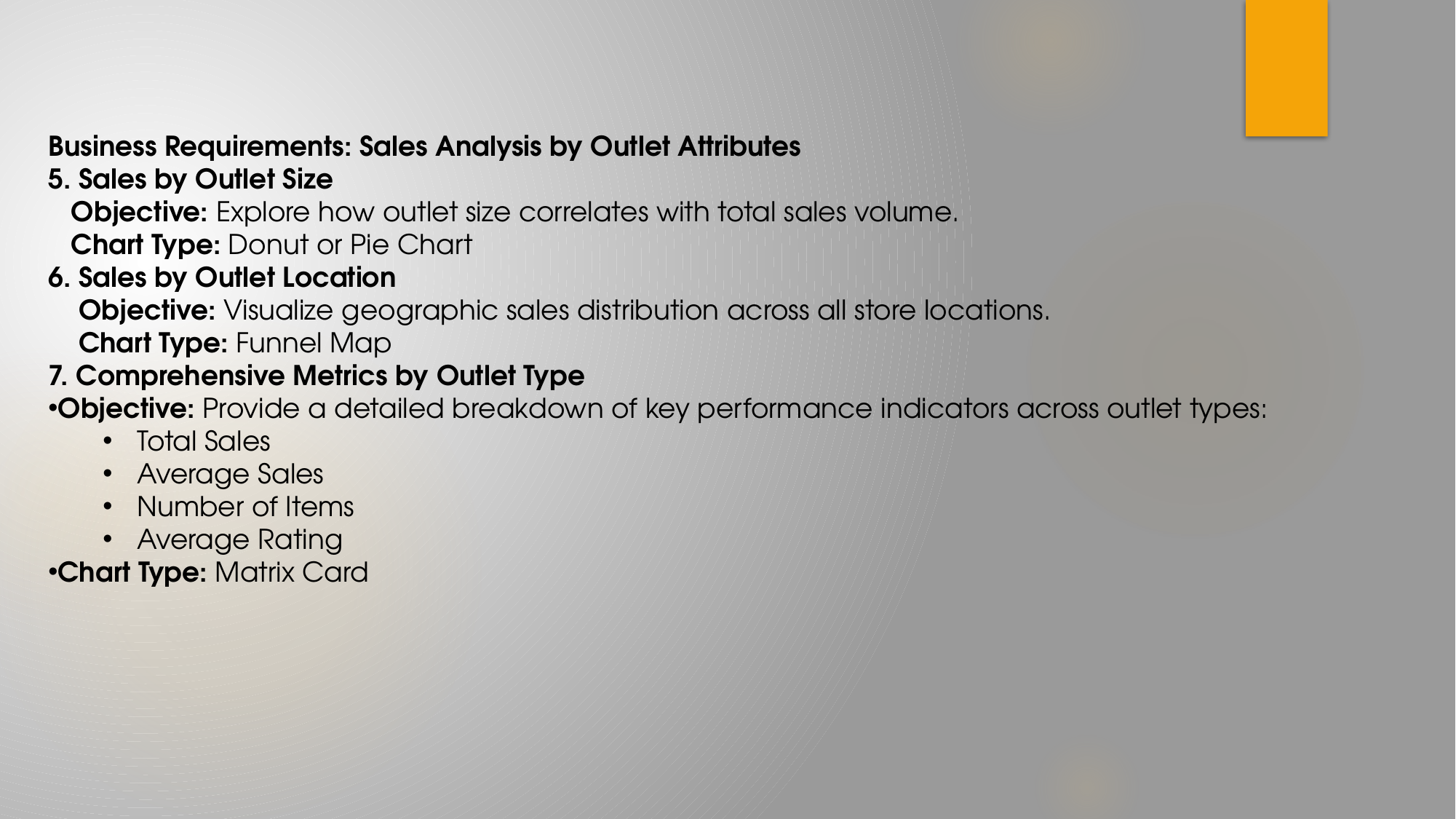

Business Requirements: Sales Analysis by Outlet Attributes
5. Sales by Outlet Size
   Objective: Explore how outlet size correlates with total sales volume.
   Chart Type: Donut or Pie Chart
6. Sales by Outlet Location
    Objective: Visualize geographic sales distribution across all store locations.
    Chart Type: Funnel Map
7. Comprehensive Metrics by Outlet Type
Objective: Provide a detailed breakdown of key performance indicators across outlet types:
Total Sales
Average Sales
Number of Items
Average Rating
Chart Type: Matrix Card